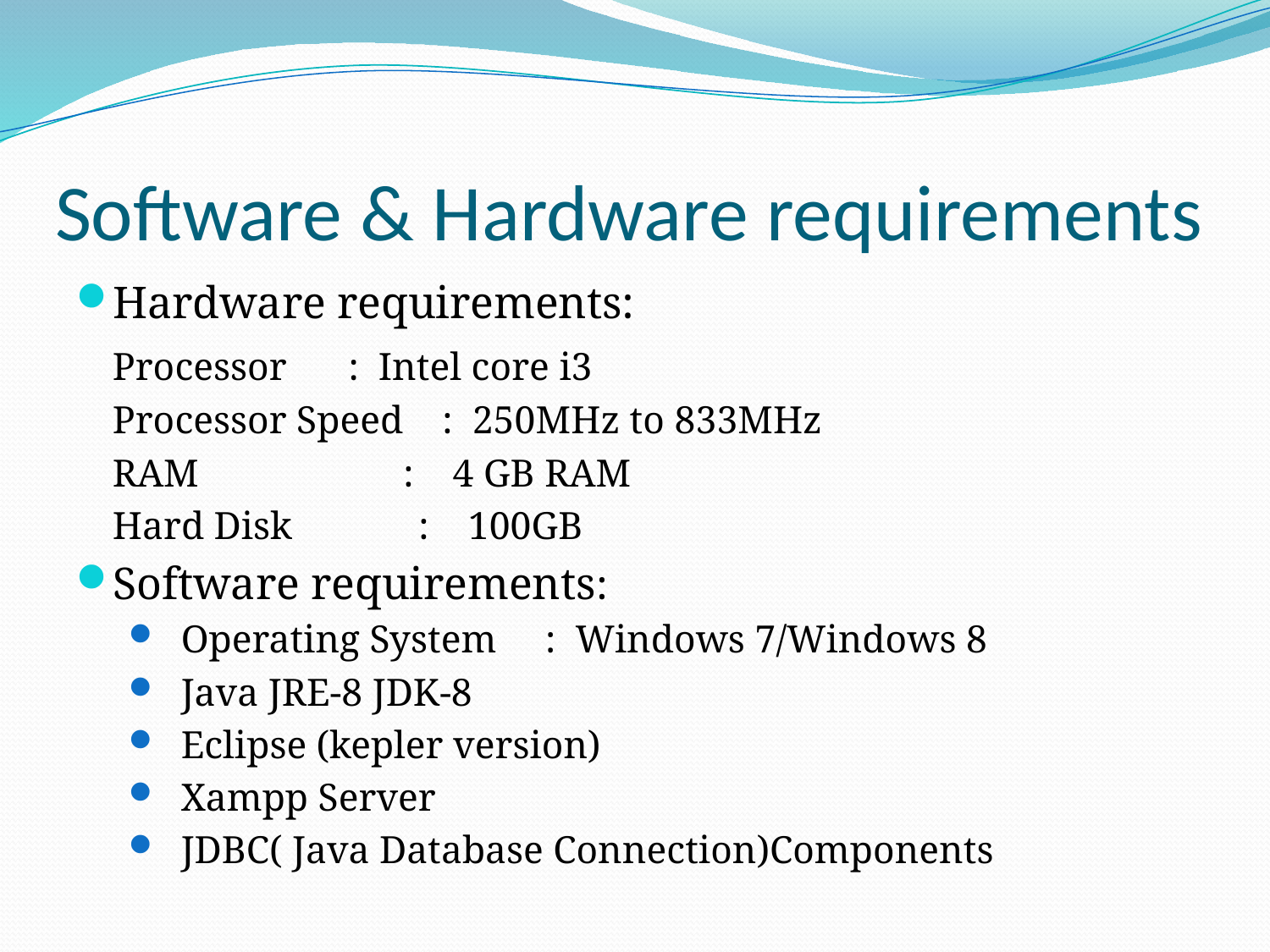

# Software & Hardware requirements
Hardware requirements:
		Processor  	 :  Intel core i3
		Processor Speed    :  250MHz to 833MHz
 		RAM                     :    4 GB RAM
		Hard Disk             :    100GB
Software requirements:
  Operating System     :  Windows 7/Windows 8
  Java JRE-8 JDK-8
  Eclipse (kepler version)
  Xampp Server
  JDBC( Java Database Connection)Components